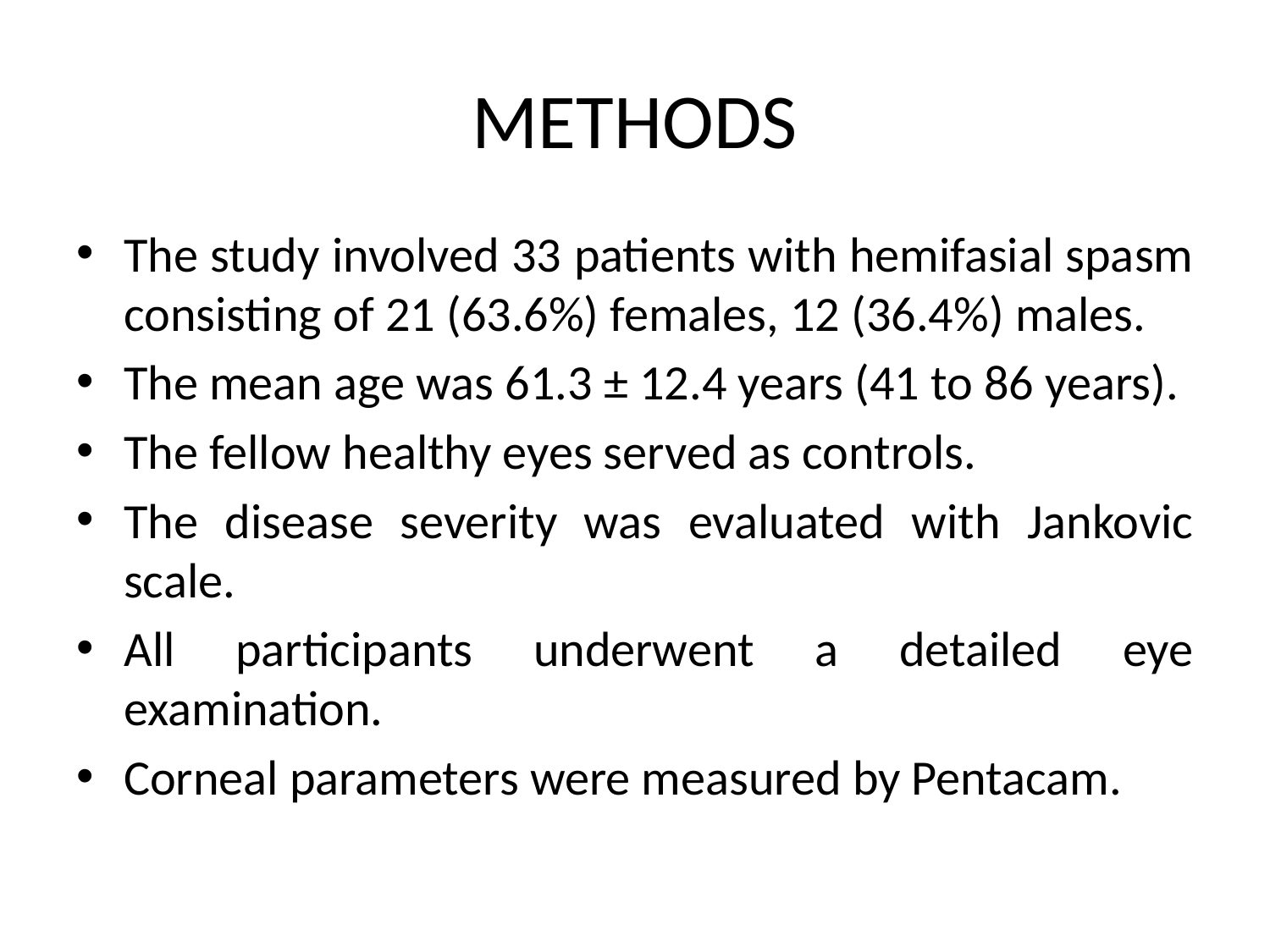

# METHODS
The study involved 33 patients with hemifasial spasm consisting of 21 (63.6%) females, 12 (36.4%) males.
The mean age was 61.3 ± 12.4 years (41 to 86 years).
The fellow healthy eyes served as controls.
The disease severity was evaluated with Jankovic scale.
All participants underwent a detailed eye examination.
Corneal parameters were measured by Pentacam.